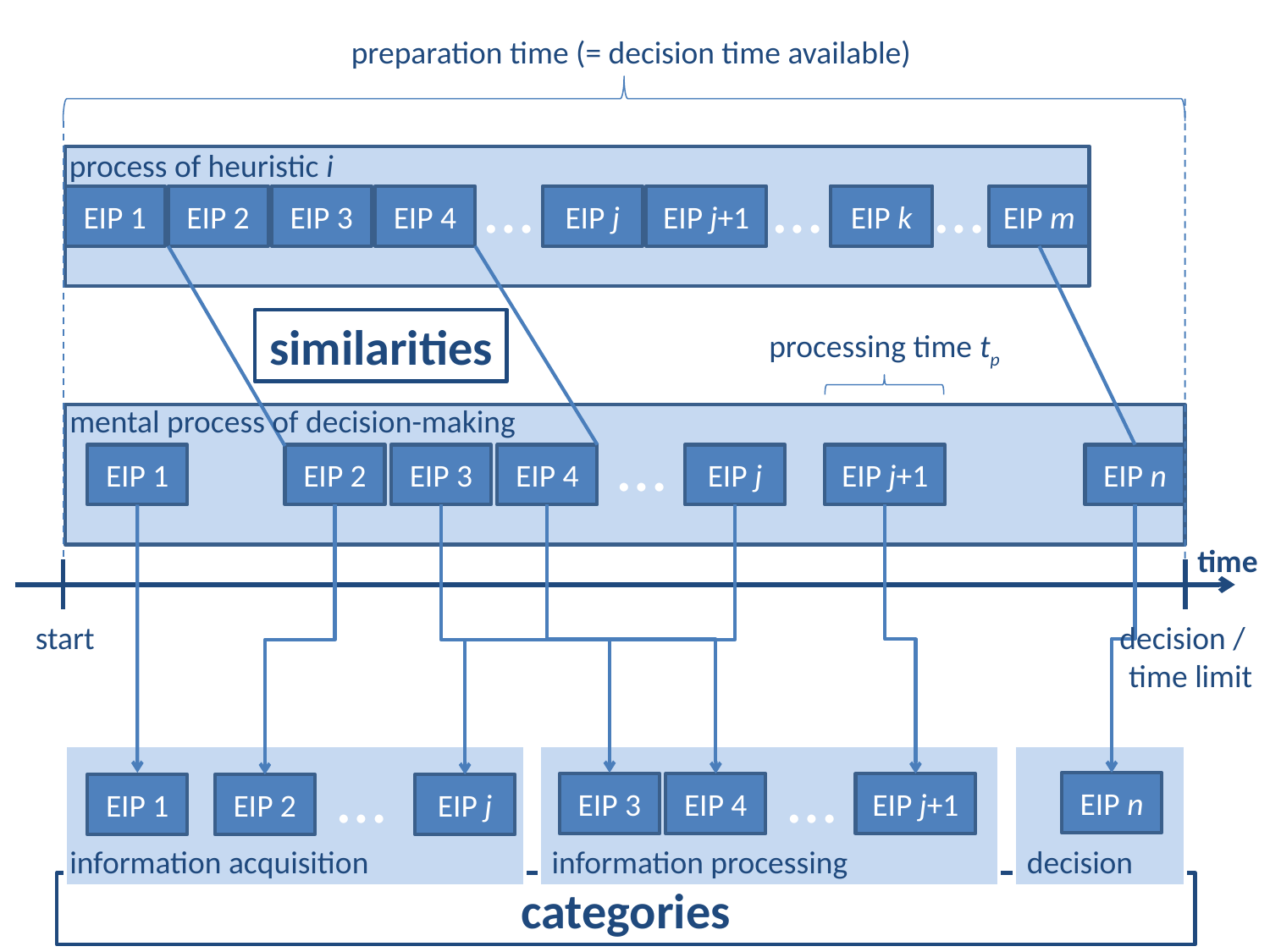

preparation time (= decision time available)
process of heuristic i

…
…
…
EIP 1
EIP m
EIP 2
EIP 3
EIP 4
EIP j
EIP j+1
EIP k
similarities
processing time tp

mental process of decision-making

…
EIP 1
EIP 2
EIP 3
EIP 4
EIP j
EIP j+1
EIP n
time
start
decision /
time limit

…
…
EIP n
EIP 3
EIP 4
EIP j+1
EIP 1
EIP 2
EIP j
information acquisition
information processing
decision
categories